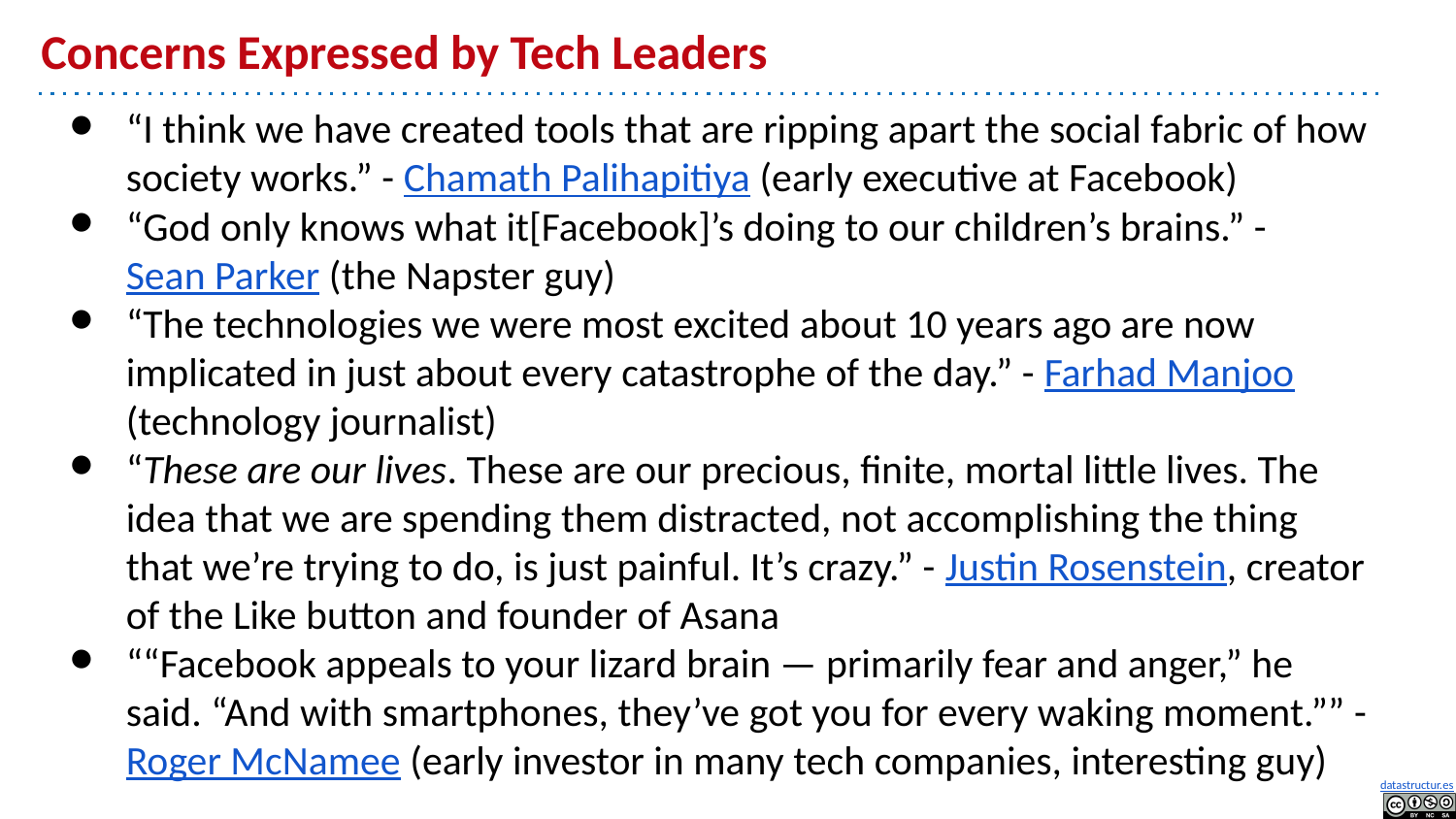

# Concerns Expressed by Tech Leaders
“I think we have created tools that are ripping apart the social fabric of how society works.” - Chamath Palihapitiya (early executive at Facebook)
“God only knows what it[Facebook]’s doing to our children’s brains.” - Sean Parker (the Napster guy)
“The technologies we were most excited about 10 years ago are now implicated in just about every catastrophe of the day.” - Farhad Manjoo (technology journalist)
“These are our lives. These are our precious, finite, mortal little lives. The idea that we are spending them distracted, not accomplishing the thing that we’re trying to do, is just painful. It’s crazy.” - Justin Rosenstein, creator of the Like button and founder of Asana
““Facebook appeals to your lizard brain — primarily fear and anger,” he said. “And with smartphones, they’ve got you for every waking moment.”” -Roger McNamee (early investor in many tech companies, interesting guy)